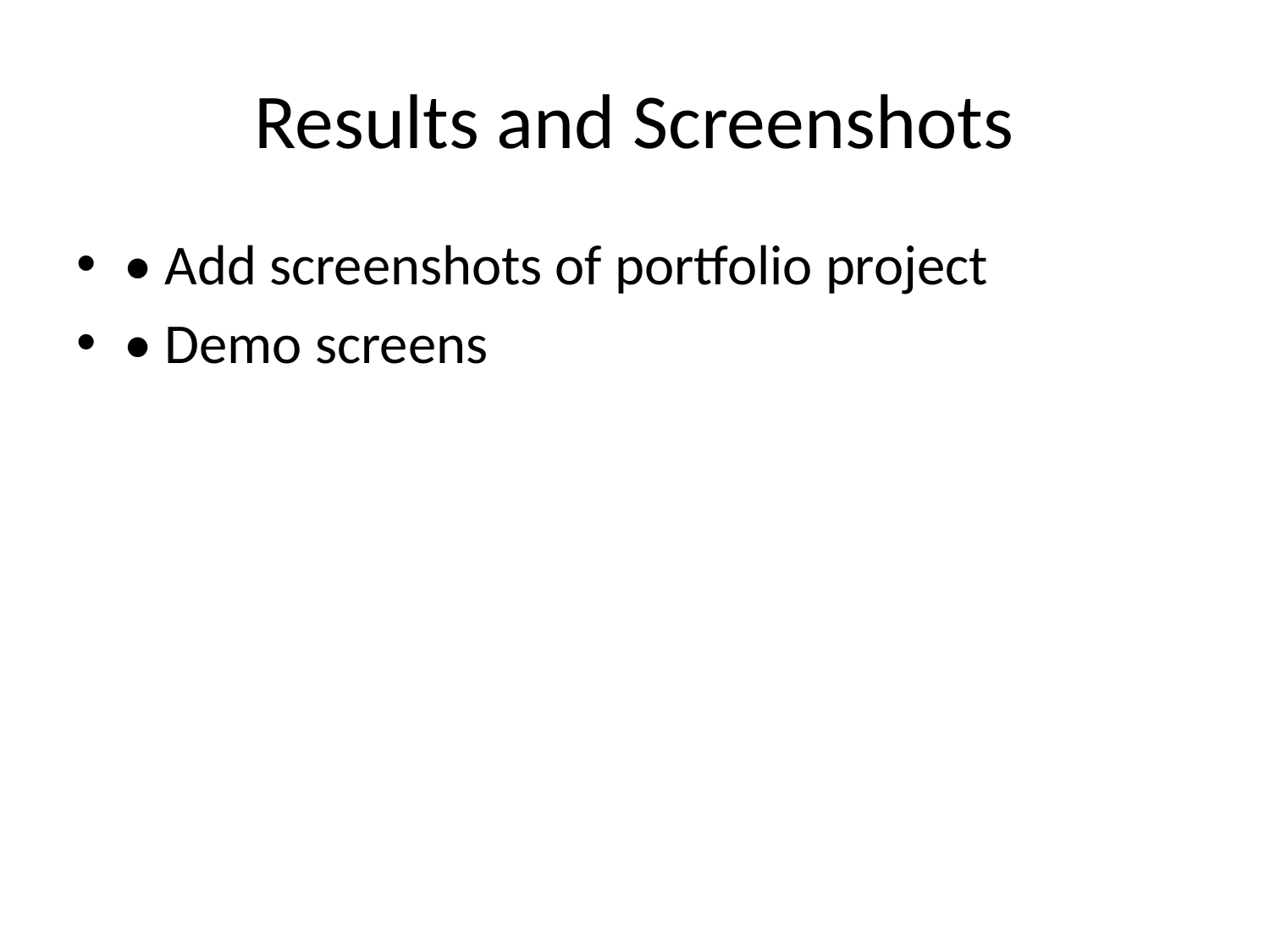

# Results and Screenshots
• Add screenshots of portfolio project
• Demo screens